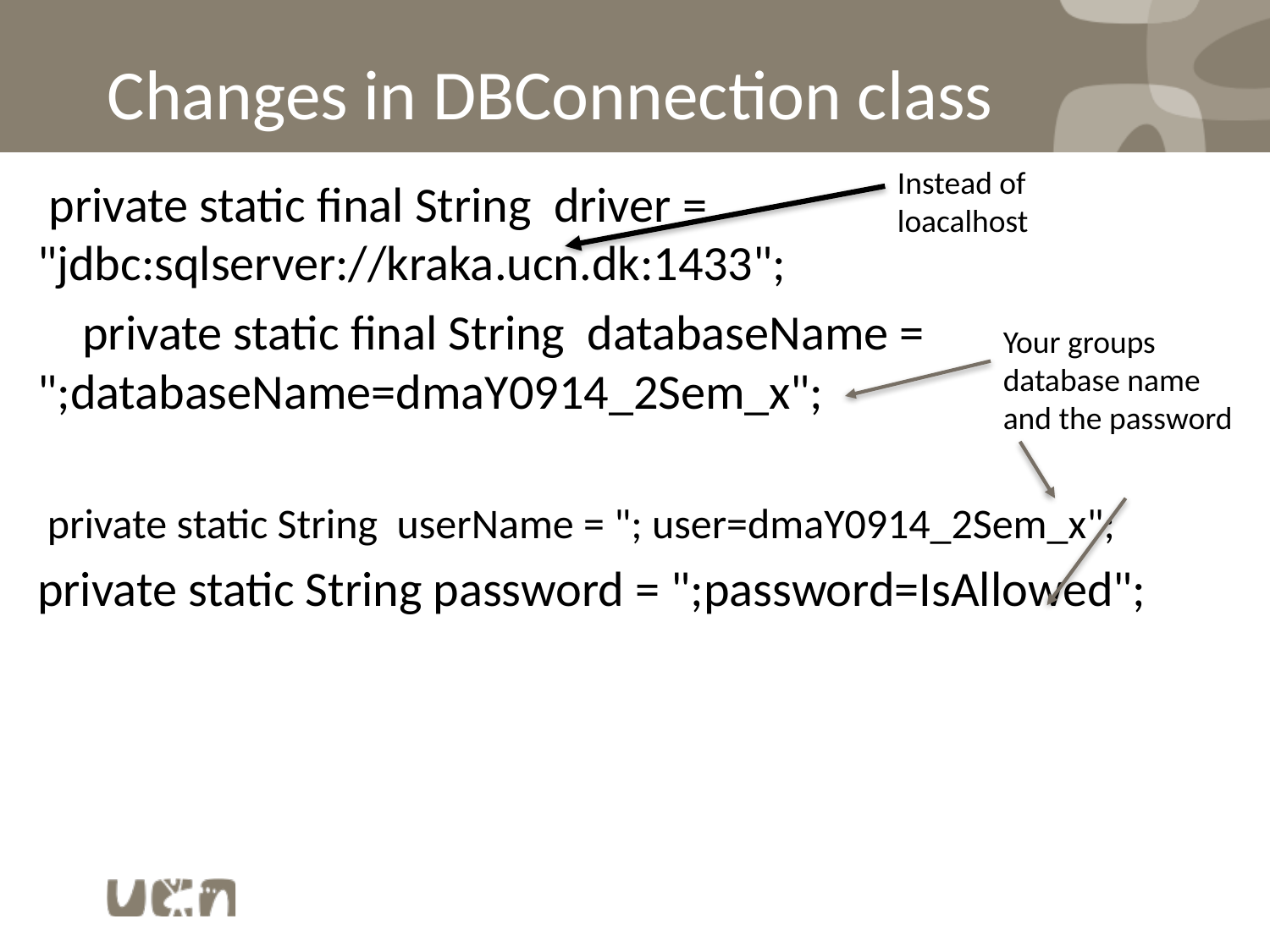

# Changes in DBConnection class
Instead of loacalhost
 private static final String  driver = "jdbc:sqlserver://kraka.ucn.dk:1433";
    private static final String  databaseName = ";databaseName=dmaY0914_2Sem_x";

 private static String  userName = "; user=dmaY0914_2Sem_x";
private static String password = ";password=IsAllowed";
Your groups database name and the password